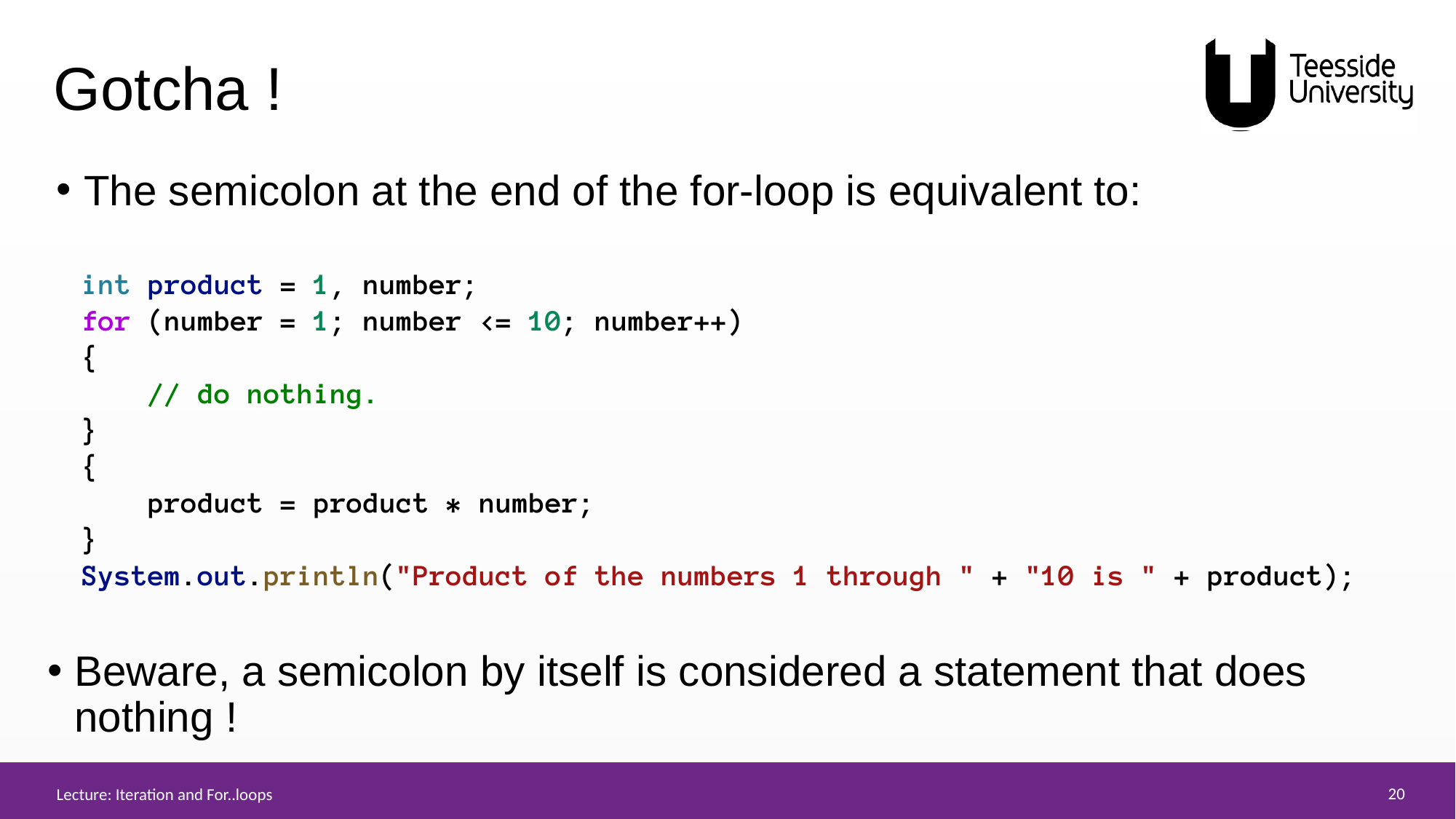

# Gotcha !
The semicolon at the end of the for-loop is equivalent to:
int product = 1, number;
for (number = 1; number <= 10; number++)
{
    // do nothing.
}
{
    product = product * number;
}
System.out.println("Product of the numbers 1 through " + "10 is " + product);
Beware, a semicolon by itself is considered a statement that does nothing !
Lecture: Iteration and For..loops